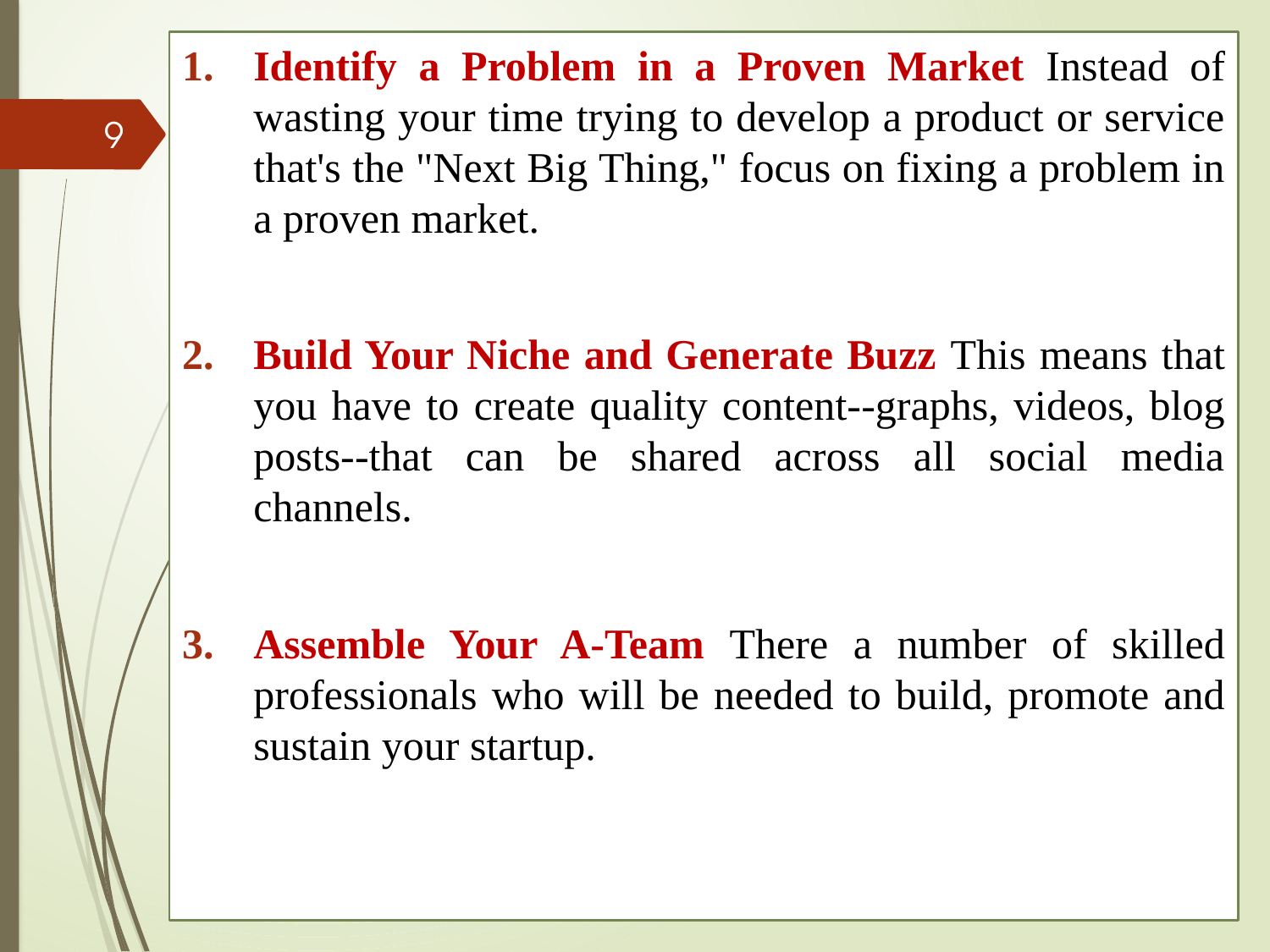

Identify a Problem in a Proven Market Instead of wasting your time trying to develop a product or service that's the "Next Big Thing," focus on fixing a problem in a proven market.

Build Your Niche and Generate Buzz This means that you have to create quality content--graphs, videos, blog posts--that can be shared across all social media channels.

Assemble Your A-Team There a number of skilled professionals who will be needed to build, promote and sustain your startup.
9